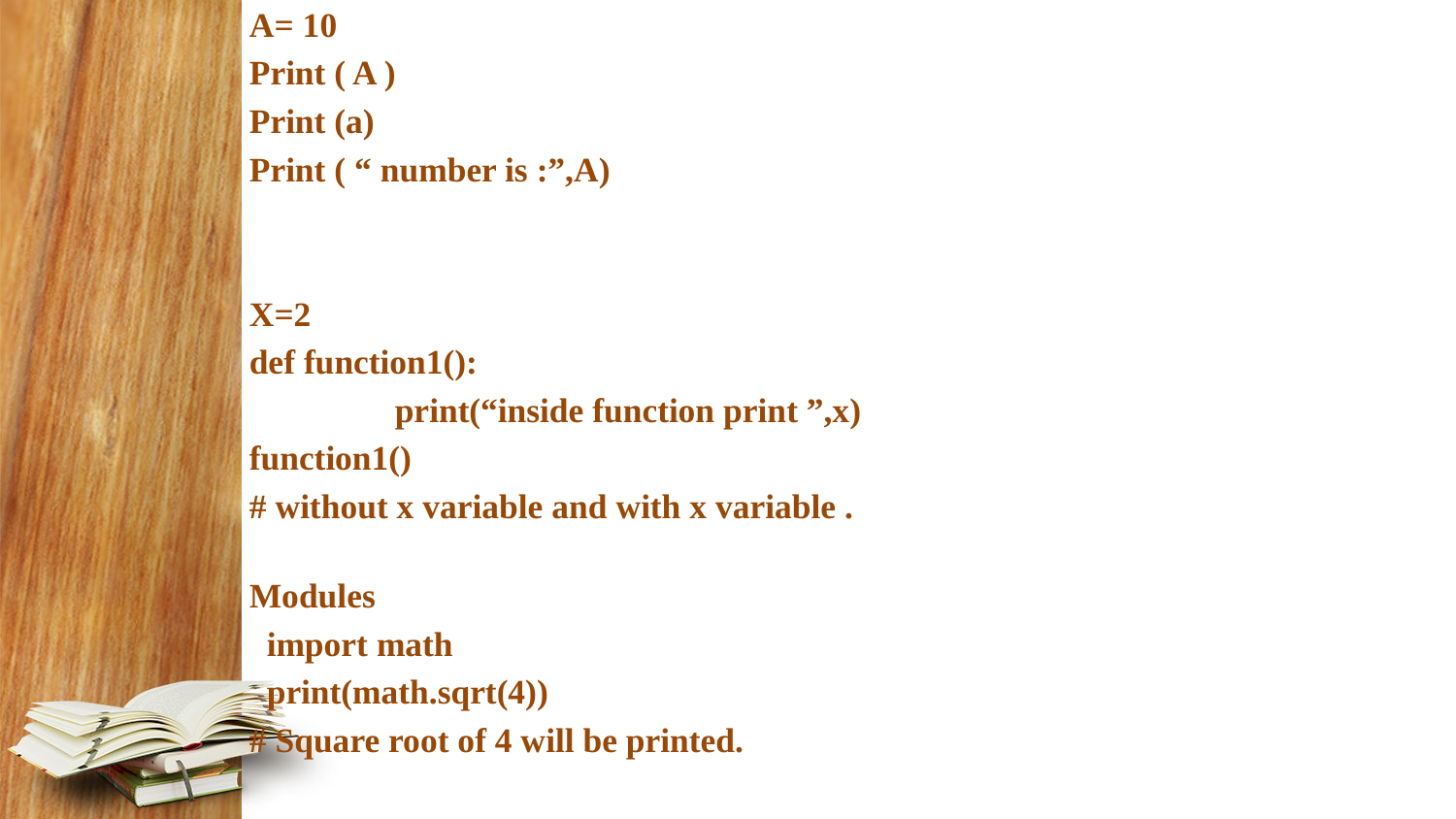

A= 10
Print ( A )
Print (a)
Print ( “ number is :”,A)

X=2
def function1():
  	print(“inside function print ”,x)
function1()
# without x variable and with x variable .
Modules
  import math
  print(math.sqrt(4))
# Square root of 4 will be printed.